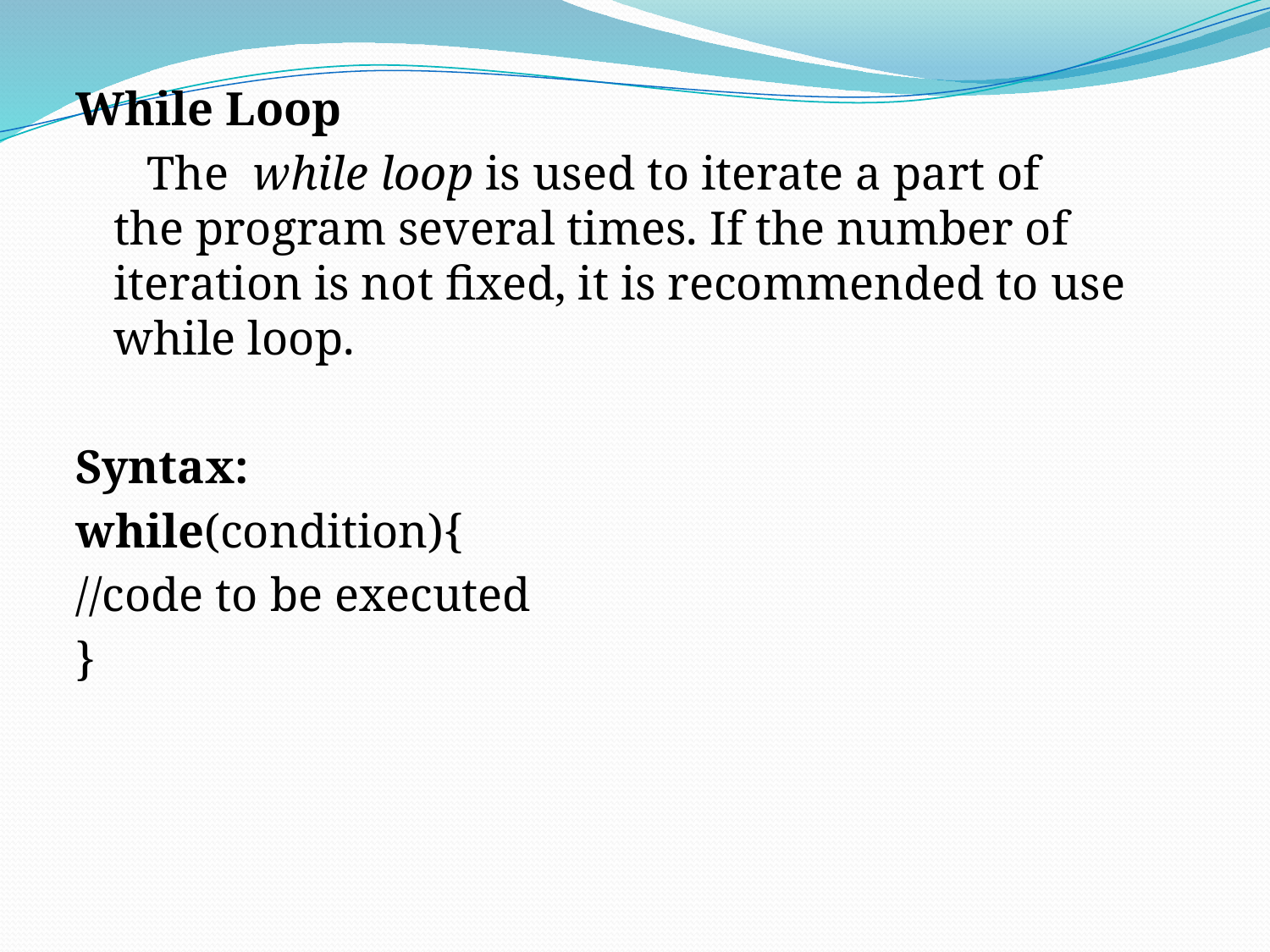

While Loop
      The  while loop is used to iterate a part of the program several times. If the number of iteration is not fixed, it is recommended to use while loop.

Syntax:
while(condition){
//code to be executed
}